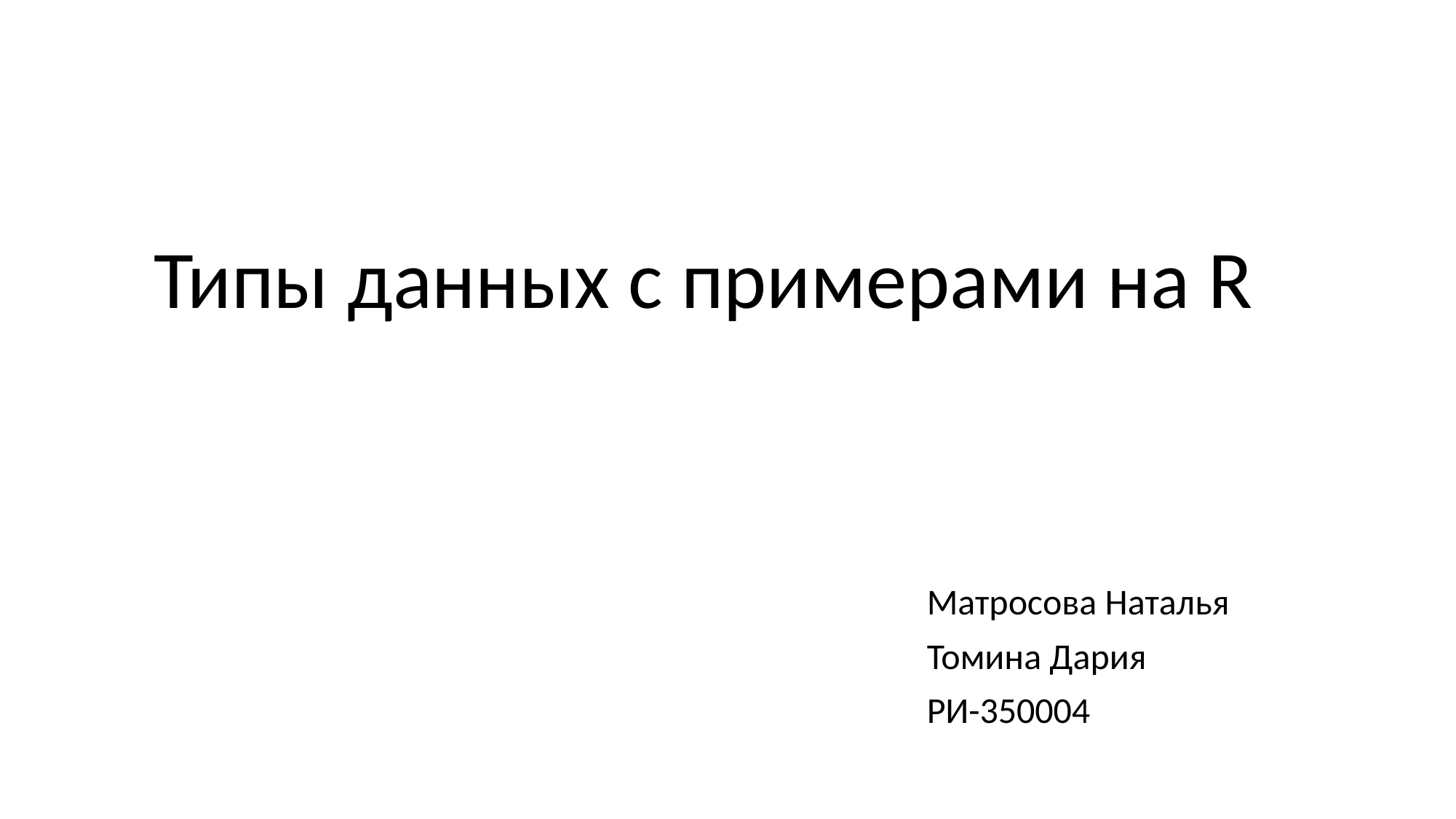

# Типы данных с примерами на R
Матросова Наталья
Томина Дария
РИ-350004